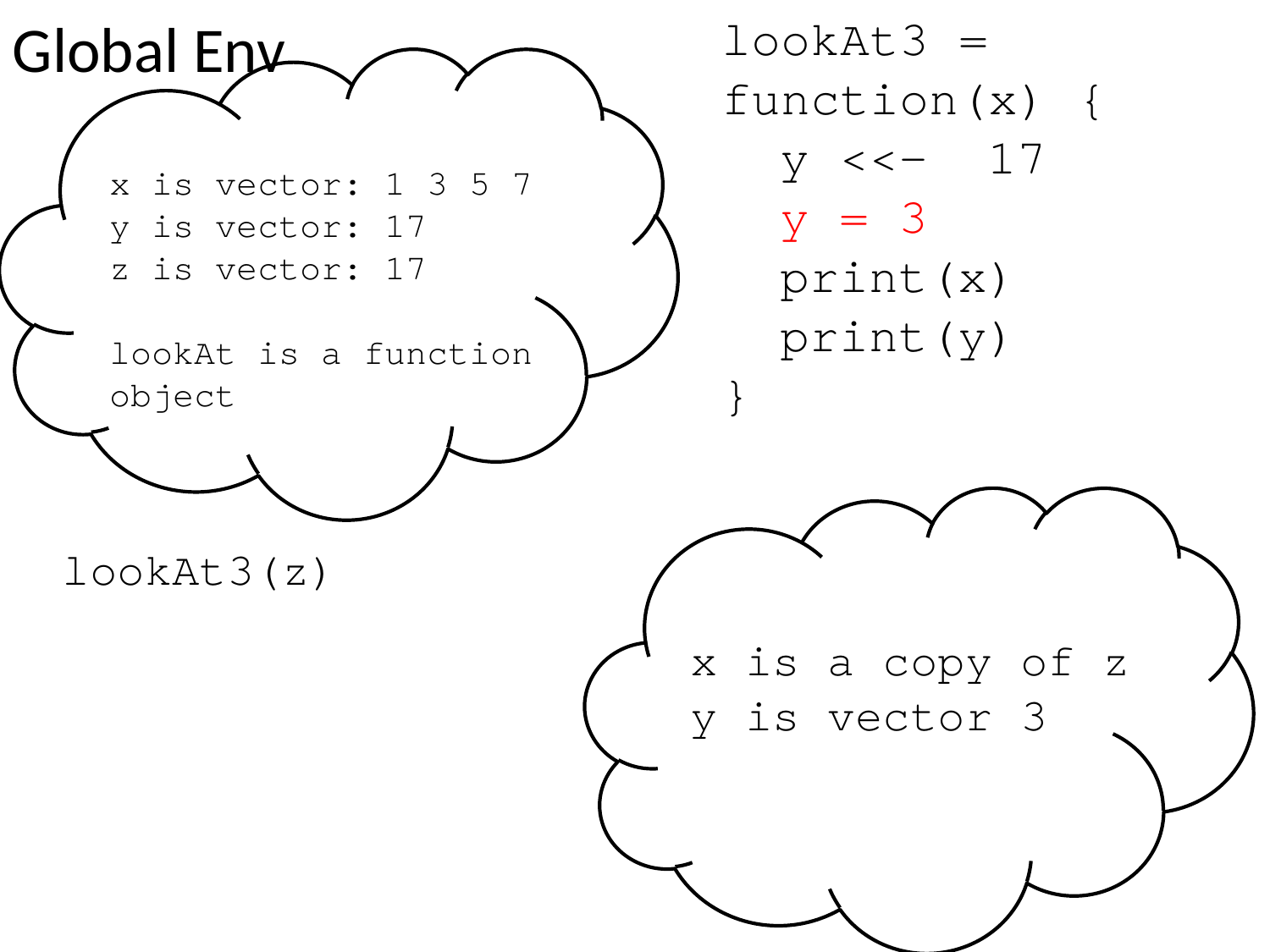

lookAt3 = function(x) {
  y <<-  17
  y = 3
  print(x)
  print(y)
}
Global Env

x is vector: 1 3 5 7
y is vector: 17
z is vector: 17

lookAt is a function
object

lookAt3(z)
x is a copy of z
y is vector 3